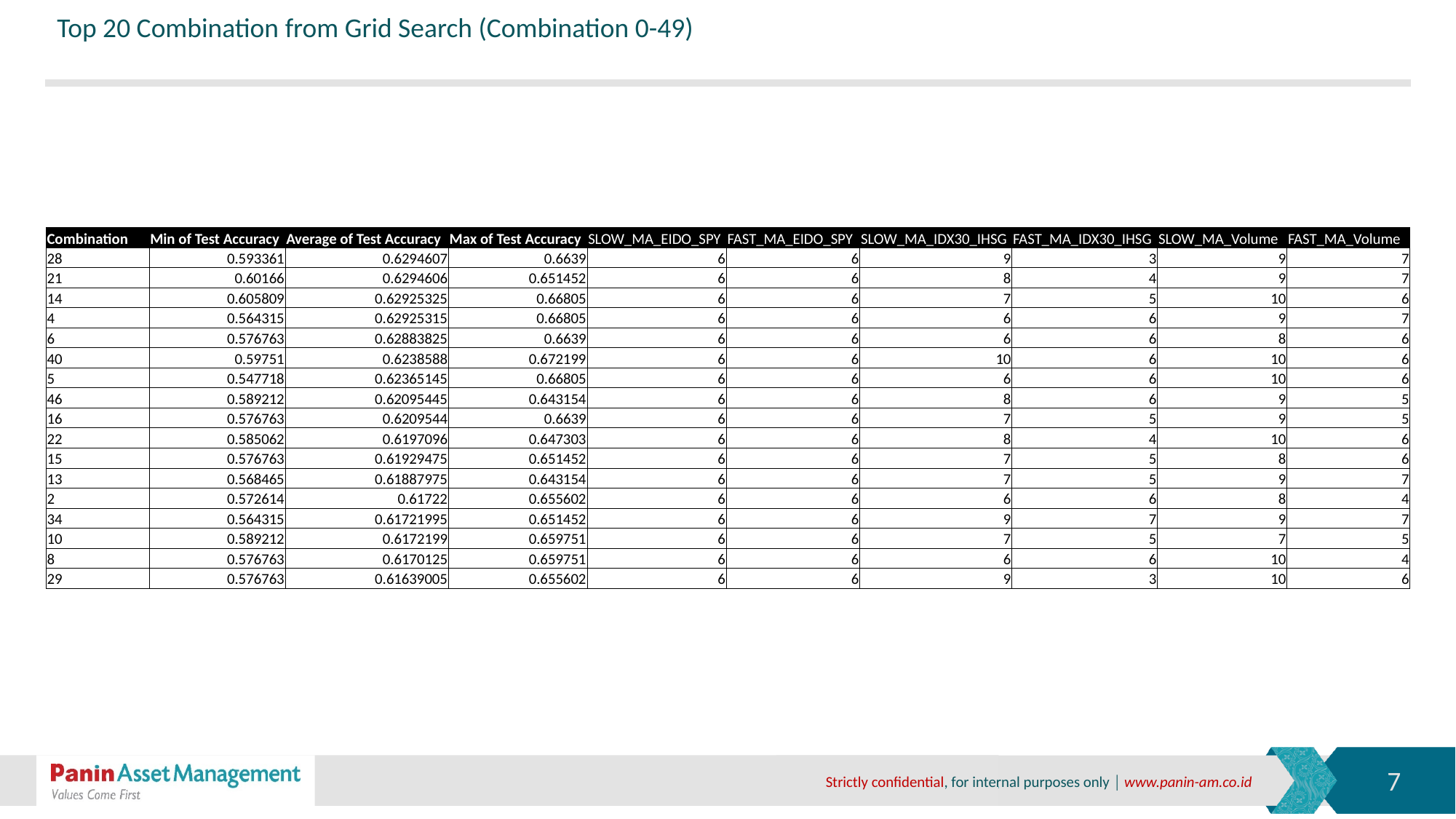

# Top 20 Combination from Grid Search (Combination 0-49)
| Combination | Min of Test Accuracy | Average of Test Accuracy | Max of Test Accuracy | SLOW\_MA\_EIDO\_SPY | FAST\_MA\_EIDO\_SPY | SLOW\_MA\_IDX30\_IHSG | FAST\_MA\_IDX30\_IHSG | SLOW\_MA\_Volume | FAST\_MA\_Volume |
| --- | --- | --- | --- | --- | --- | --- | --- | --- | --- |
| 28 | 0.593361 | 0.6294607 | 0.6639 | 6 | 6 | 9 | 3 | 9 | 7 |
| 21 | 0.60166 | 0.6294606 | 0.651452 | 6 | 6 | 8 | 4 | 9 | 7 |
| 14 | 0.605809 | 0.62925325 | 0.66805 | 6 | 6 | 7 | 5 | 10 | 6 |
| 4 | 0.564315 | 0.62925315 | 0.66805 | 6 | 6 | 6 | 6 | 9 | 7 |
| 6 | 0.576763 | 0.62883825 | 0.6639 | 6 | 6 | 6 | 6 | 8 | 6 |
| 40 | 0.59751 | 0.6238588 | 0.672199 | 6 | 6 | 10 | 6 | 10 | 6 |
| 5 | 0.547718 | 0.62365145 | 0.66805 | 6 | 6 | 6 | 6 | 10 | 6 |
| 46 | 0.589212 | 0.62095445 | 0.643154 | 6 | 6 | 8 | 6 | 9 | 5 |
| 16 | 0.576763 | 0.6209544 | 0.6639 | 6 | 6 | 7 | 5 | 9 | 5 |
| 22 | 0.585062 | 0.6197096 | 0.647303 | 6 | 6 | 8 | 4 | 10 | 6 |
| 15 | 0.576763 | 0.61929475 | 0.651452 | 6 | 6 | 7 | 5 | 8 | 6 |
| 13 | 0.568465 | 0.61887975 | 0.643154 | 6 | 6 | 7 | 5 | 9 | 7 |
| 2 | 0.572614 | 0.61722 | 0.655602 | 6 | 6 | 6 | 6 | 8 | 4 |
| 34 | 0.564315 | 0.61721995 | 0.651452 | 6 | 6 | 9 | 7 | 9 | 7 |
| 10 | 0.589212 | 0.6172199 | 0.659751 | 6 | 6 | 7 | 5 | 7 | 5 |
| 8 | 0.576763 | 0.6170125 | 0.659751 | 6 | 6 | 6 | 6 | 10 | 4 |
| 29 | 0.576763 | 0.61639005 | 0.655602 | 6 | 6 | 9 | 3 | 10 | 6 |
7